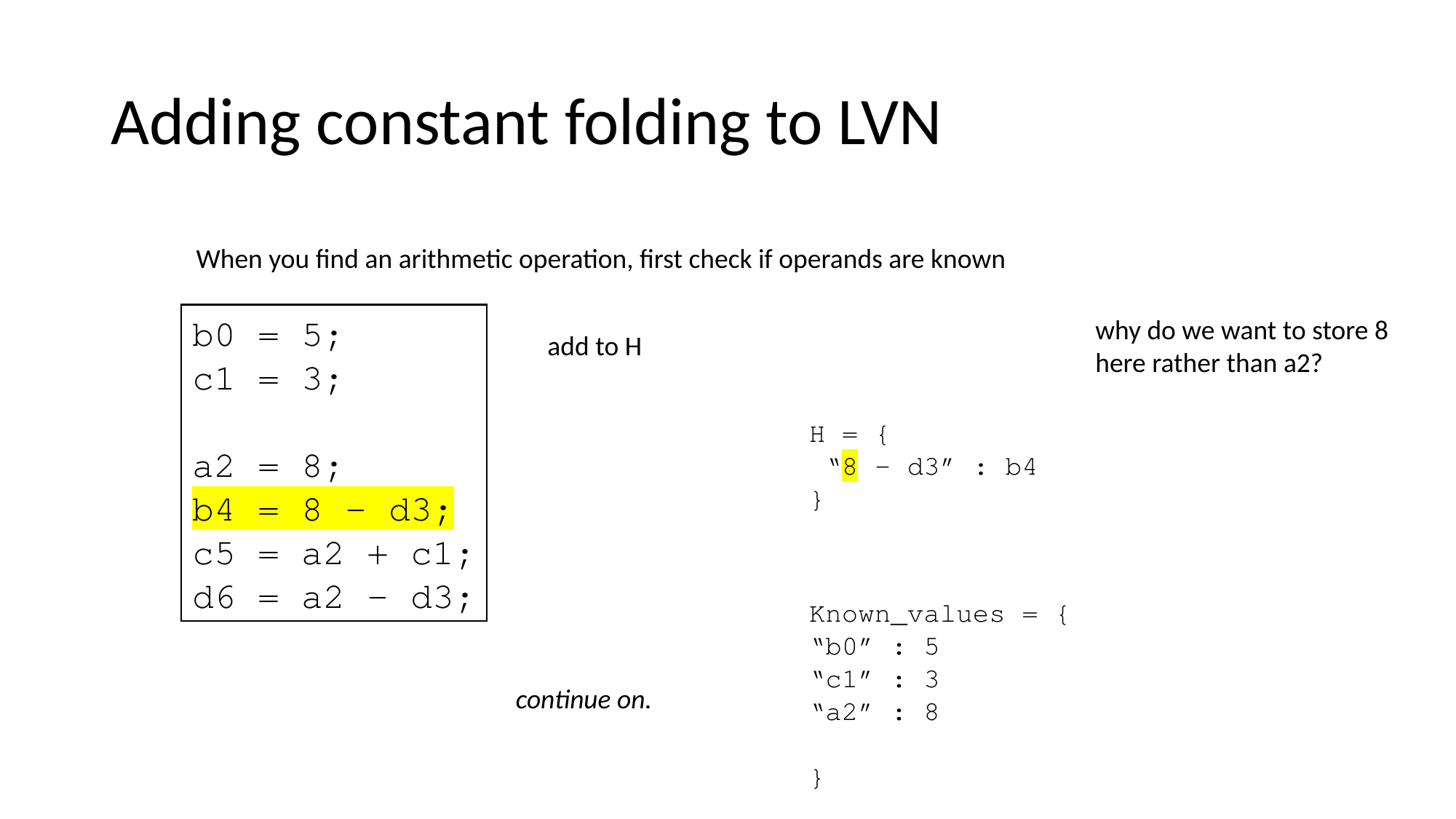

# Adding constant folding to LVN
When you find an arithmetic operation, first check if operands are known
b0 = 5;
c1 = 3;

a2 = 8;
b4 = 8 - d3;
c5 = a2 + c1;
d6 = a2 - d3;
why do we want to store 8
here rather than a2?
add to H
H = {
 “8 - d3” : b4
}
Known_values = {
“b0” : 5
“c1” : 3
“a2” : 8

}
continue on.